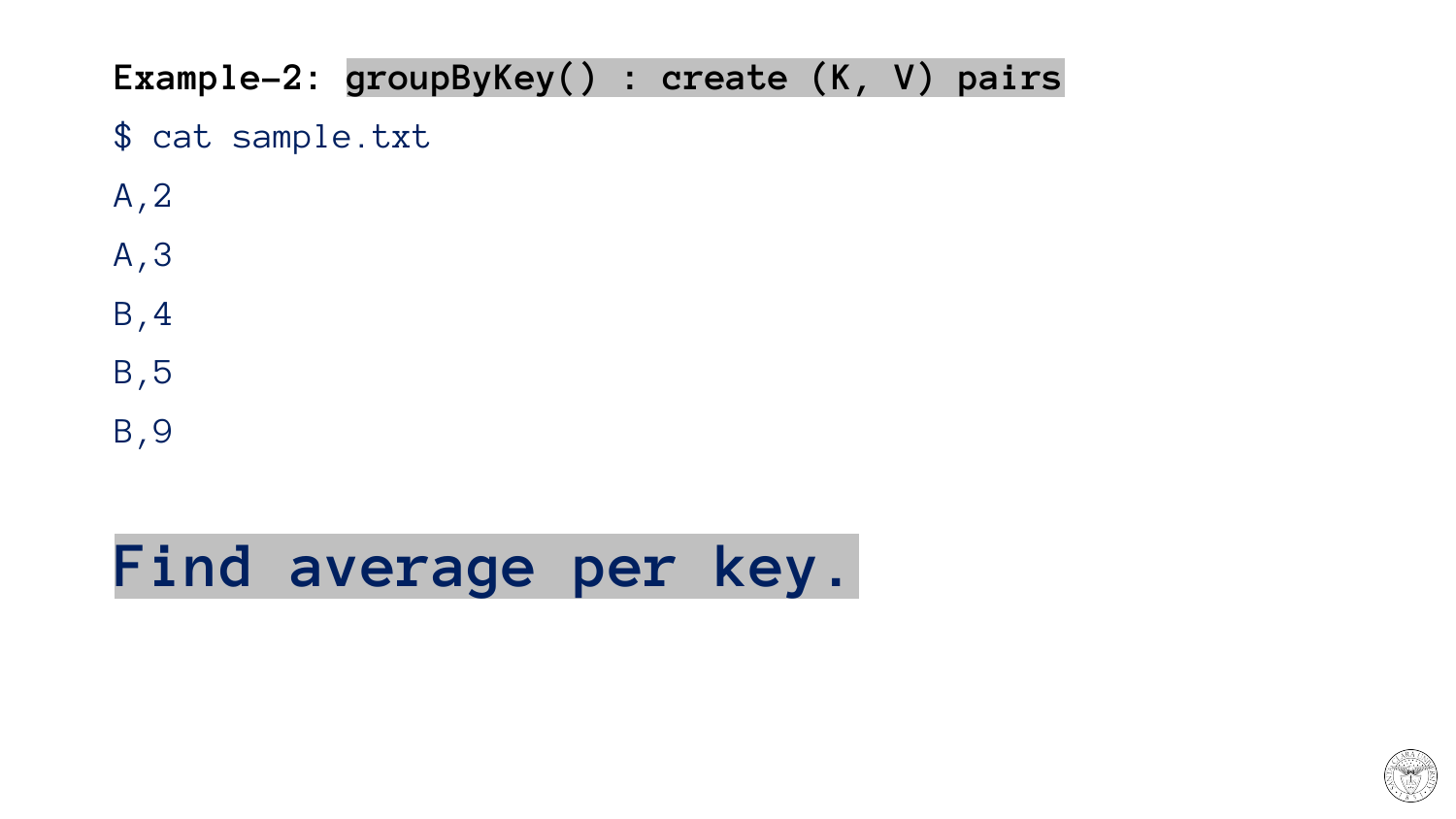

# Example-2: groupByKey() : create (K, V) pairs
$ cat sample.txt
A,2
A,3
B,4
B,5
B,9

Find average per key.